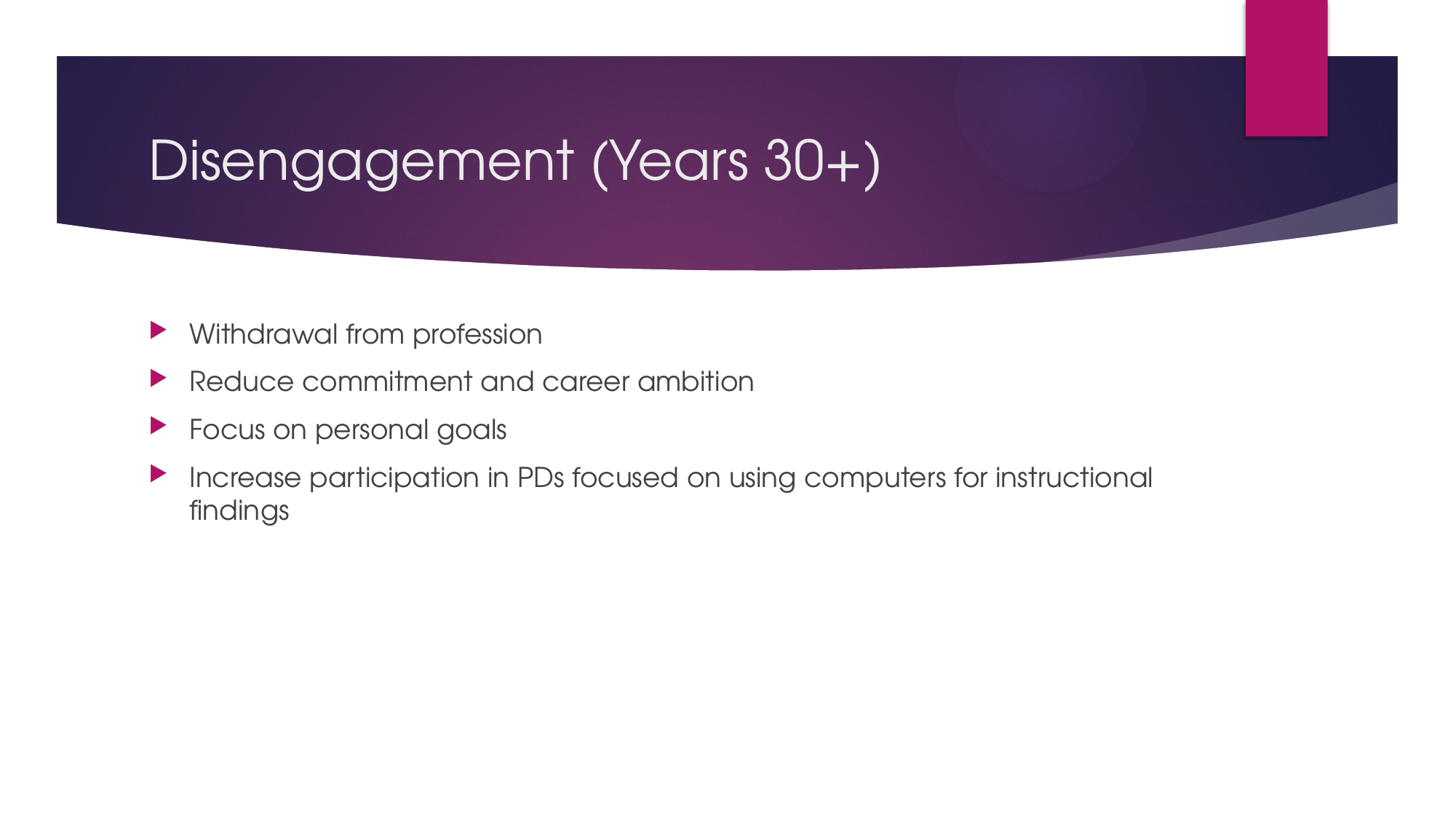

# Disengagement (Years 30+)
Withdrawal from profession
Reduce commitment and career ambition
Focus on personal goals
Increase participation in PDs focused on using computers for instructional findings